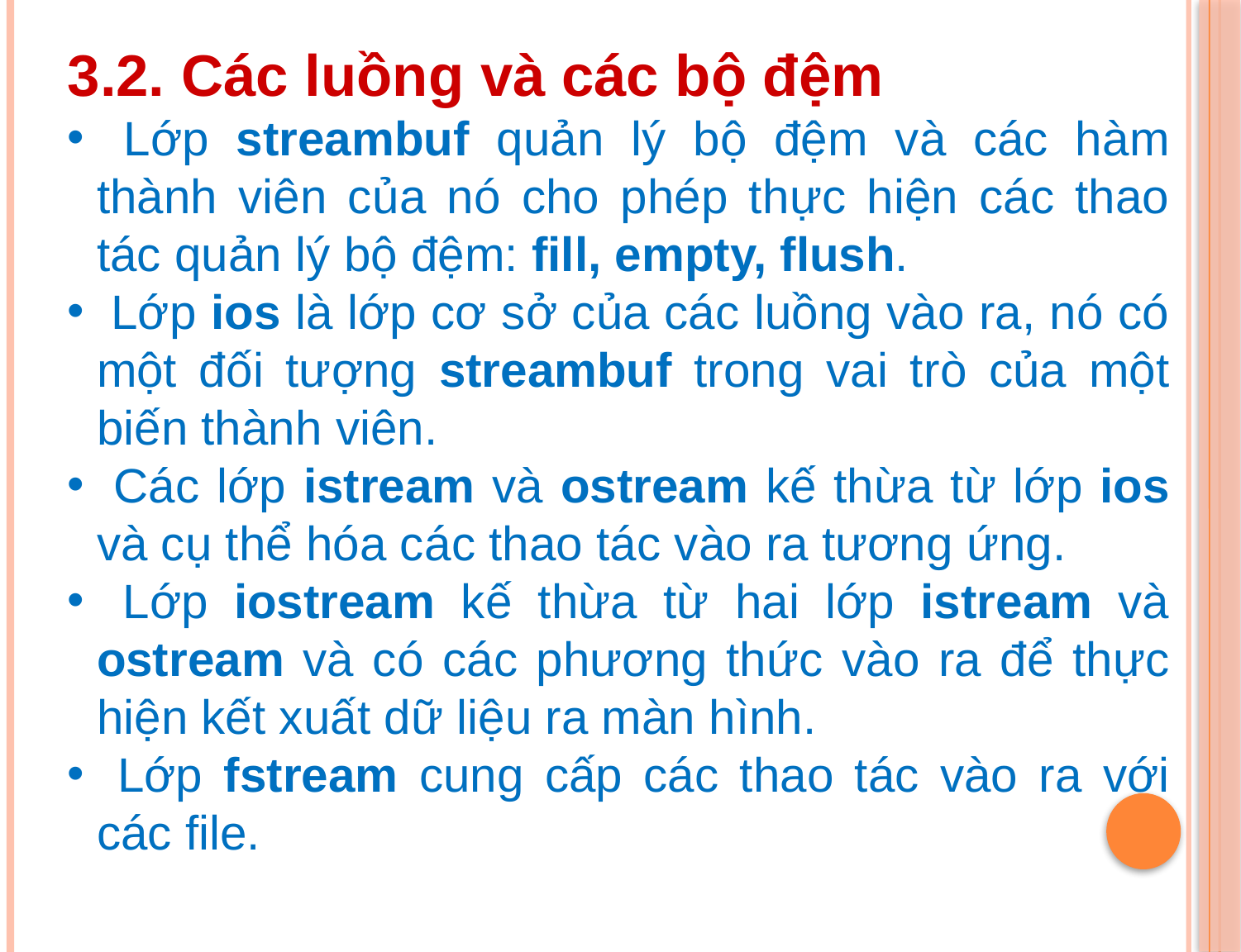

3.2. Các luồng và các bộ đệm
 Lớp streambuf quản lý bộ đệm và các hàm thành viên của nó cho phép thực hiện các thao tác quản lý bộ đệm: fill, empty, flush.
 Lớp ios là lớp cơ sở của các luồng vào ra, nó có một đối tượng streambuf trong vai trò của một biến thành viên.
 Các lớp istream và ostream kế thừa từ lớp ios và cụ thể hóa các thao tác vào ra tương ứng.
 Lớp iostream kế thừa từ hai lớp istream và ostream và có các phương thức vào ra để thực hiện kết xuất dữ liệu ra màn hình.
 Lớp fstream cung cấp các thao tác vào ra với các file.